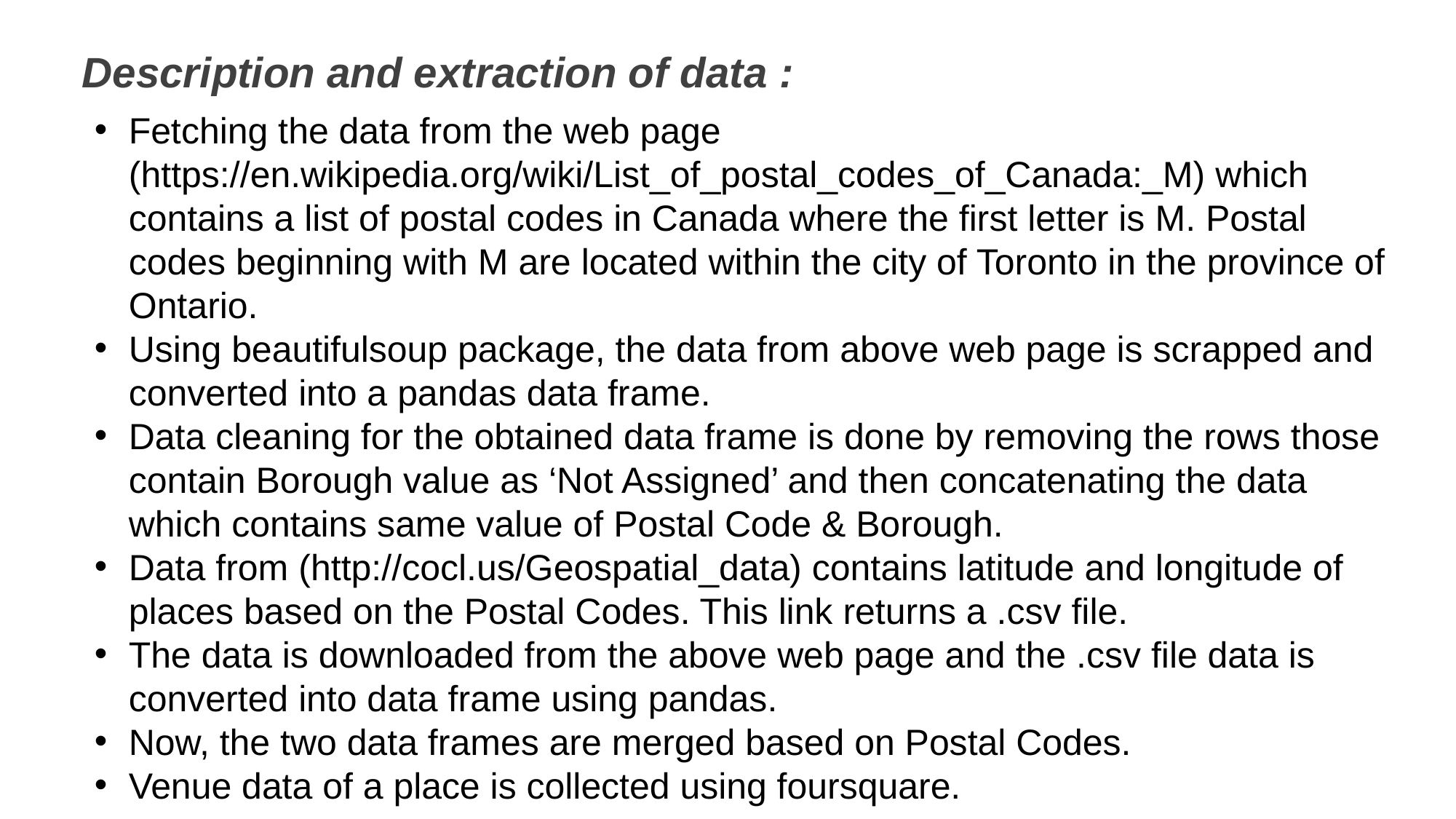

Description and extraction of data :
Fetching the data from the web page (https://en.wikipedia.org/wiki/List_of_postal_codes_of_Canada:_M) which contains a list of postal codes in Canada where the first letter is M. Postal codes beginning with M are located within the city of Toronto in the province of Ontario.
Using beautifulsoup package, the data from above web page is scrapped and converted into a pandas data frame.
Data cleaning for the obtained data frame is done by removing the rows those contain Borough value as ‘Not Assigned’ and then concatenating the data which contains same value of Postal Code & Borough.
Data from (http://cocl.us/Geospatial_data) contains latitude and longitude of places based on the Postal Codes. This link returns a .csv file.
The data is downloaded from the above web page and the .csv file data is converted into data frame using pandas.
Now, the two data frames are merged based on Postal Codes.
Venue data of a place is collected using foursquare.